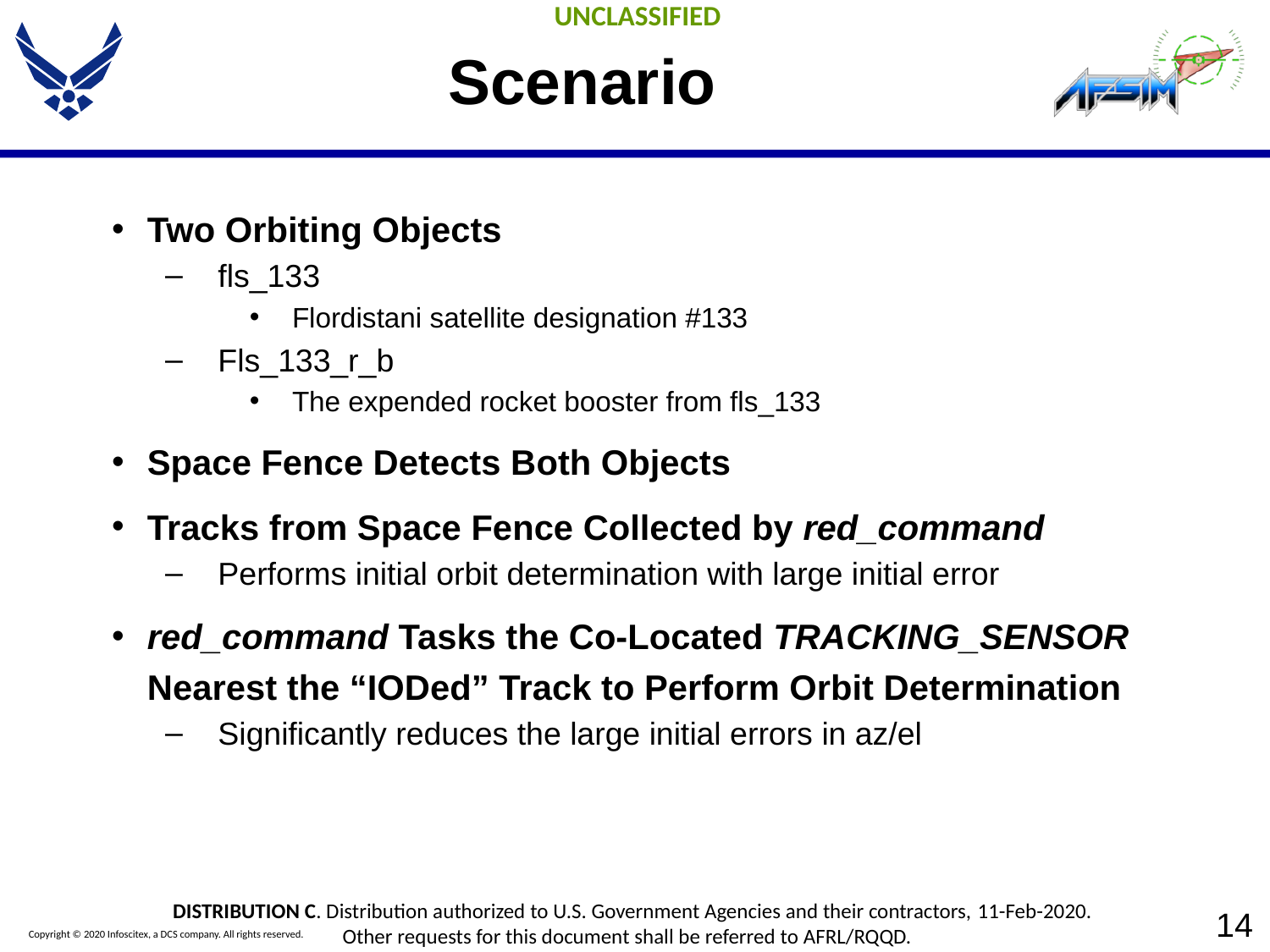

# Scenario
Two Orbiting Objects
fls_133
Flordistani satellite designation #133
Fls_133_r_b
The expended rocket booster from fls_133
Space Fence Detects Both Objects
Tracks from Space Fence Collected by red_command
Performs initial orbit determination with large initial error
red_command Tasks the Co-Located TRACKING_SENSOR Nearest the “IODed” Track to Perform Orbit Determination
Significantly reduces the large initial errors in az/el